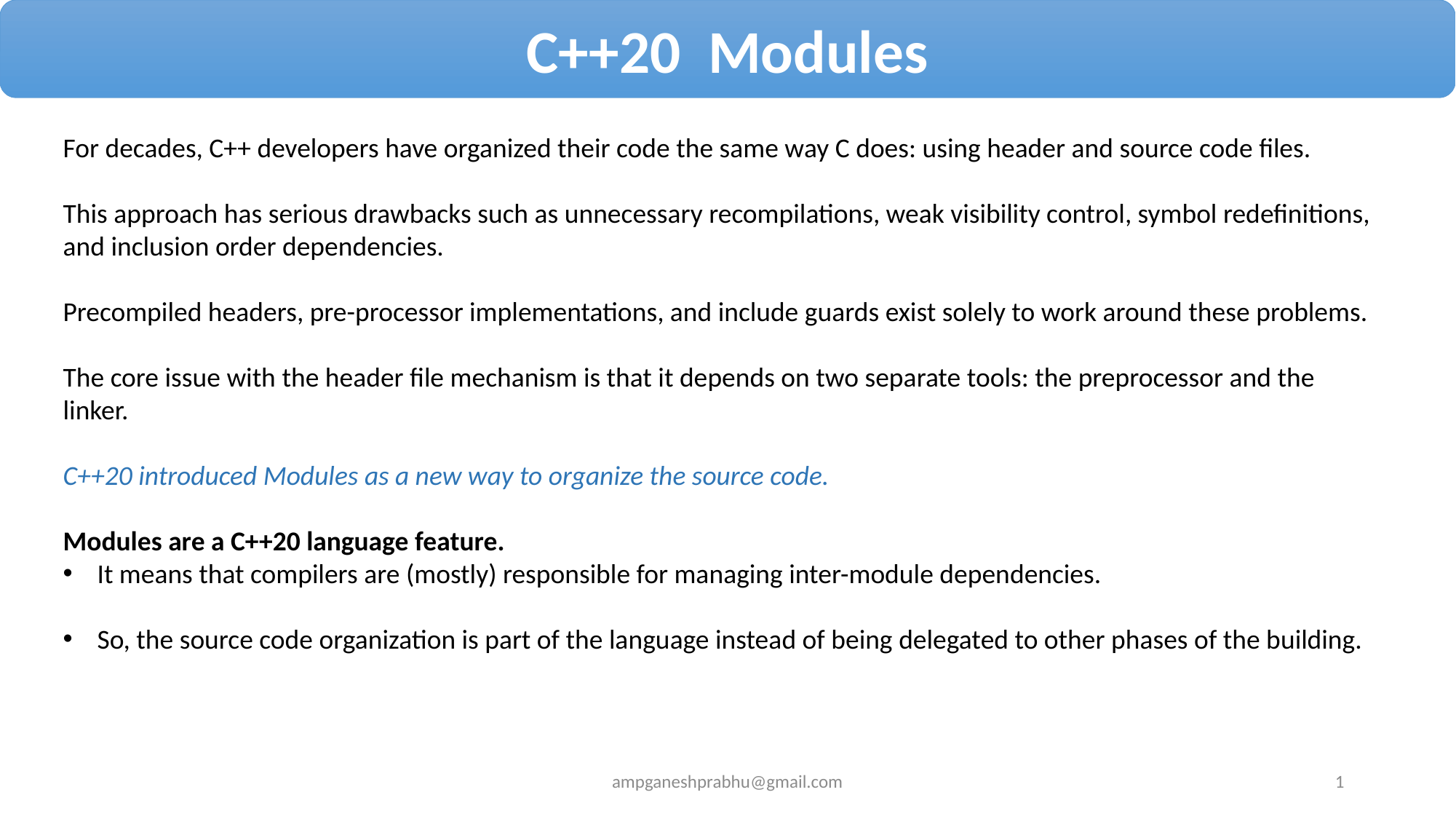

C++20  Modules
For decades, C++ developers have organized their code the same way C does: using header and source code files.

This approach has serious drawbacks such as unnecessary recompilations, weak visibility control, symbol redefinitions, and inclusion order dependencies.

Precompiled headers, pre-processor implementations, and include guards exist solely to work around these problems.

The core issue with the header file mechanism is that it depends on two separate tools: the preprocessor and the linker.

C++20 introduced Modules as a new way to organize the source code.

Modules are a C++20 language feature.
It means that compilers are (mostly) responsible for managing inter-module dependencies.

So, the source code organization is part of the language instead of being delegated to other phases of the building.
ampganeshprabhu@gmail.com
1